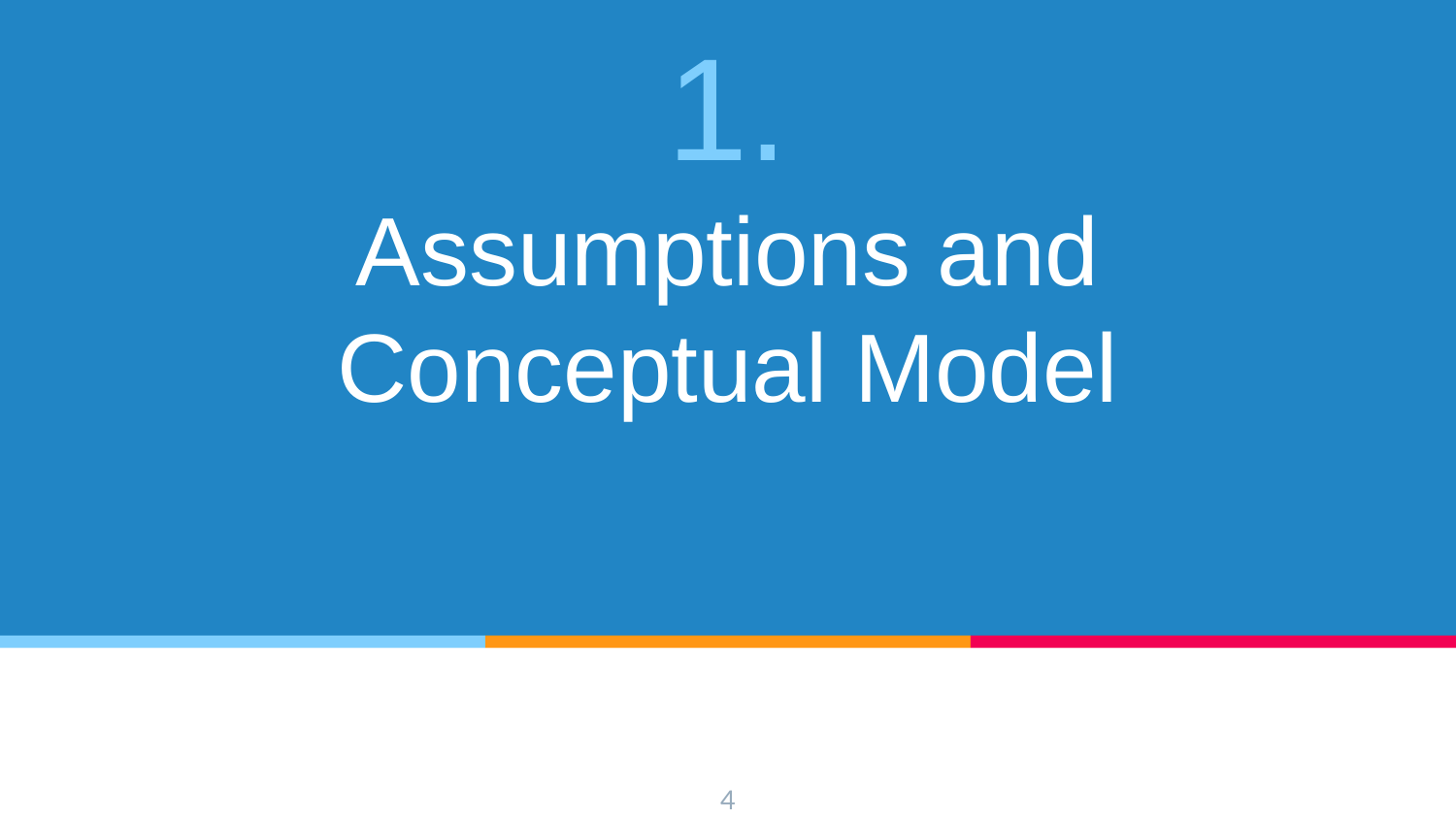

# 1.
Assumptions and Conceptual Model
4